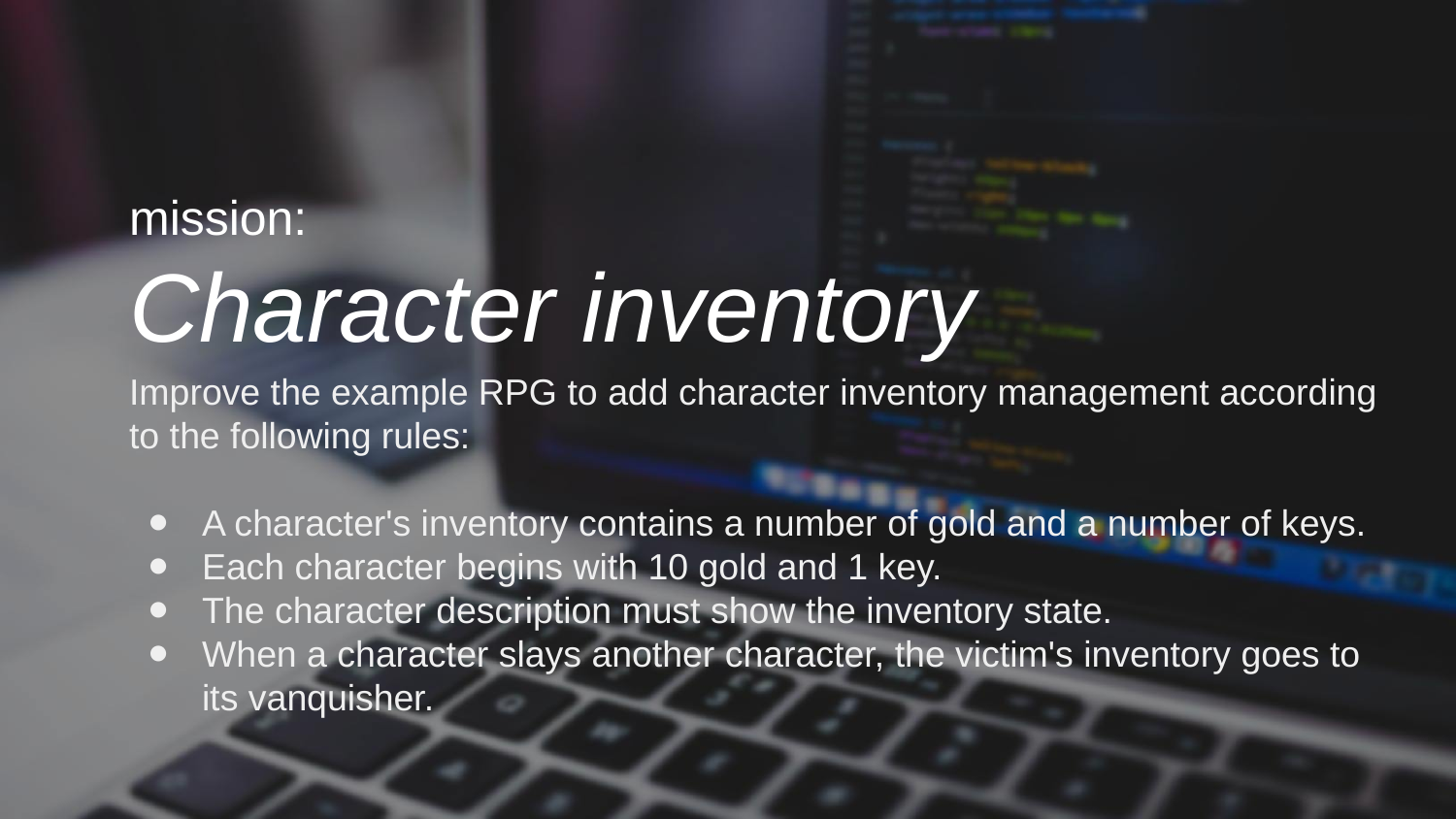

mission:
Character inventory
Improve the example RPG to add character inventory management according to the following rules:

A character's inventory contains a number of gold and a number of keys.
Each character begins with 10 gold and 1 key.
The character description must show the inventory state.
When a character slays another character, the victim's inventory goes to its vanquisher.